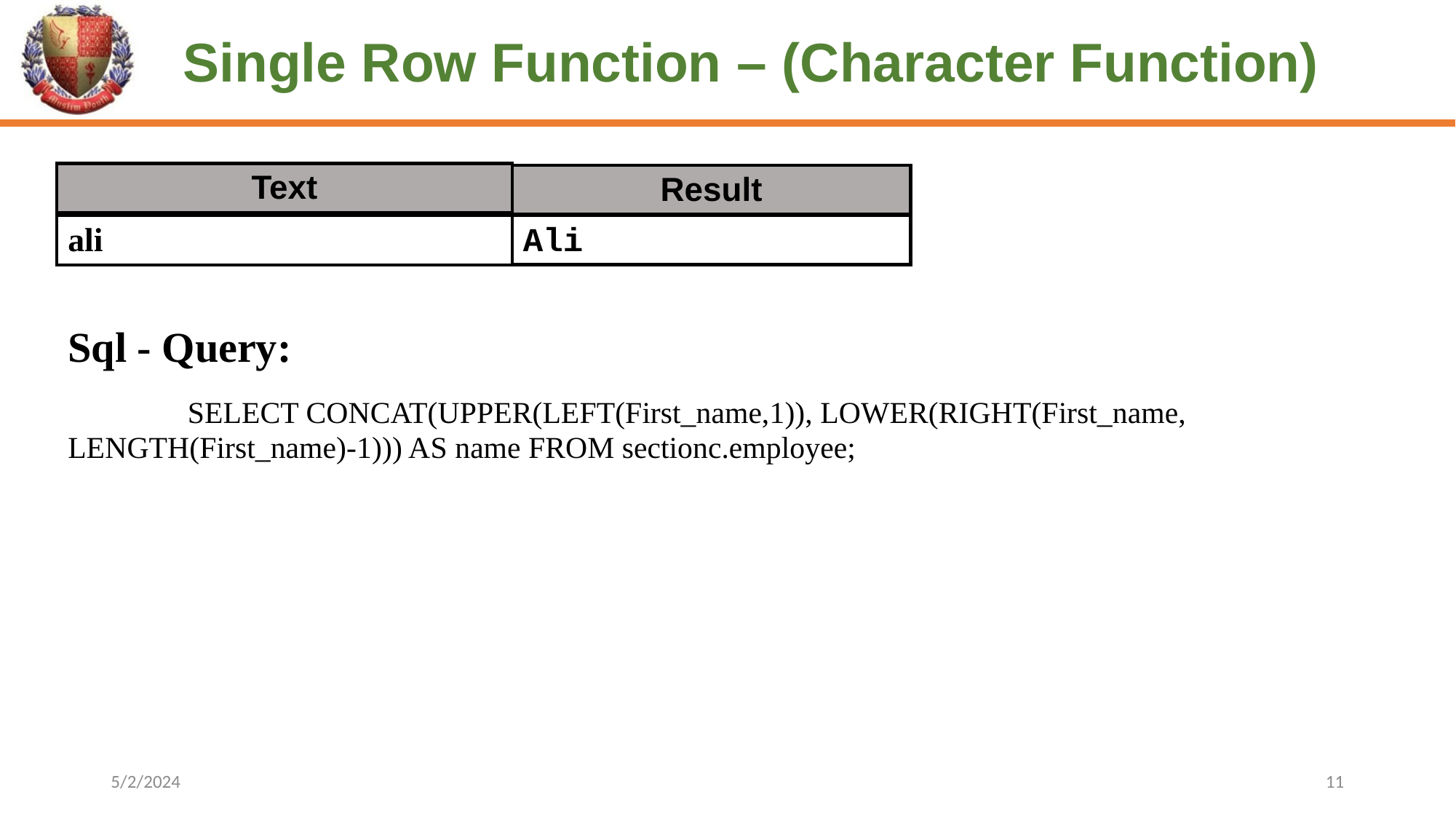

# Single Row Function – (Character Function)
Text
Result

Ali
ali
Sql - Query:
	 SELECT CONCAT(UPPER(LEFT(First_name,1)), LOWER(RIGHT(First_name, LENGTH(First_name)-1))) AS name FROM sectionc.employee;
5/2/2024
11